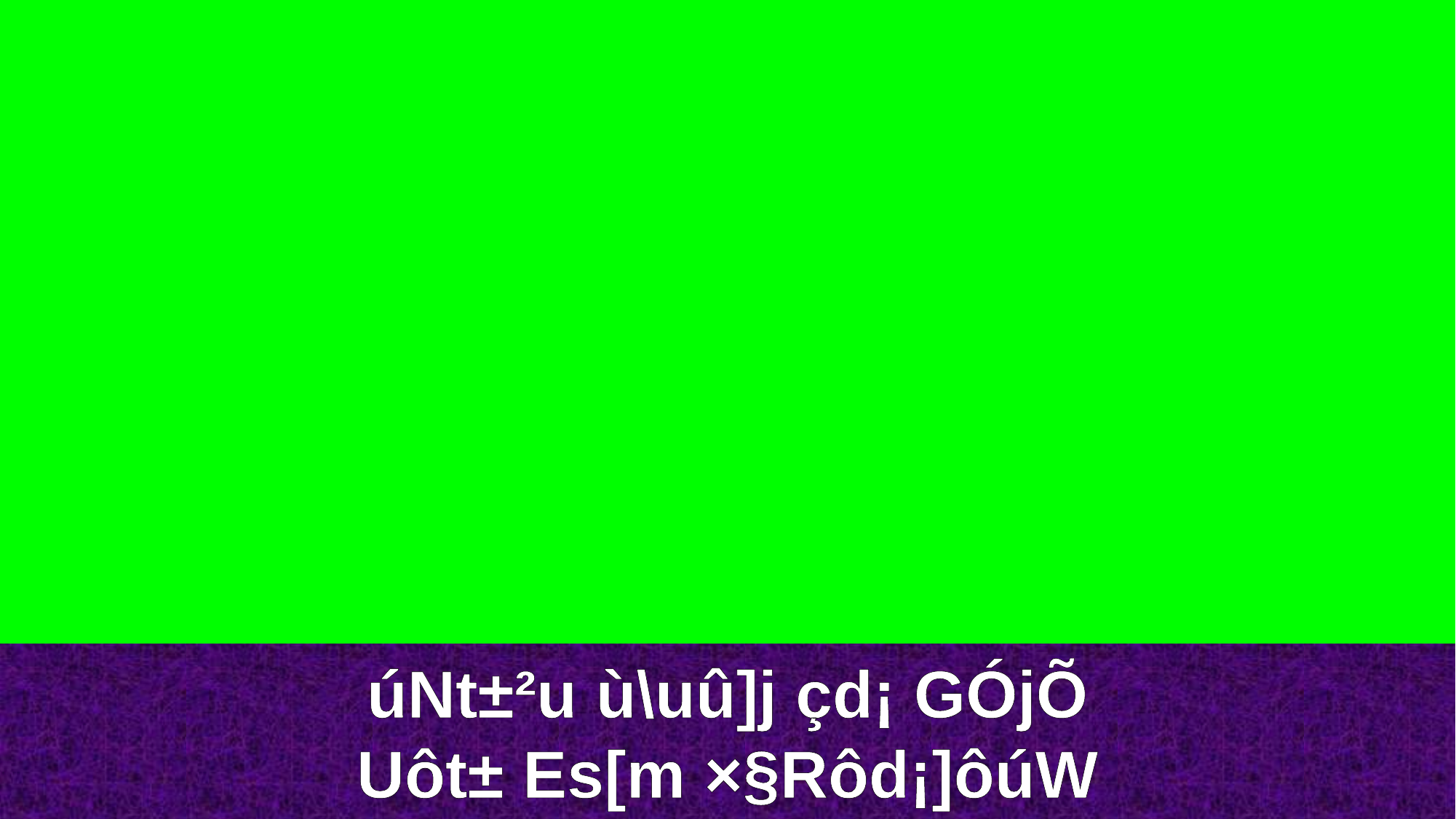

úNt±²u ù\uû]j çd¡ GÓjÕ
Uôt± Es[m ×§Rôd¡]ôúW